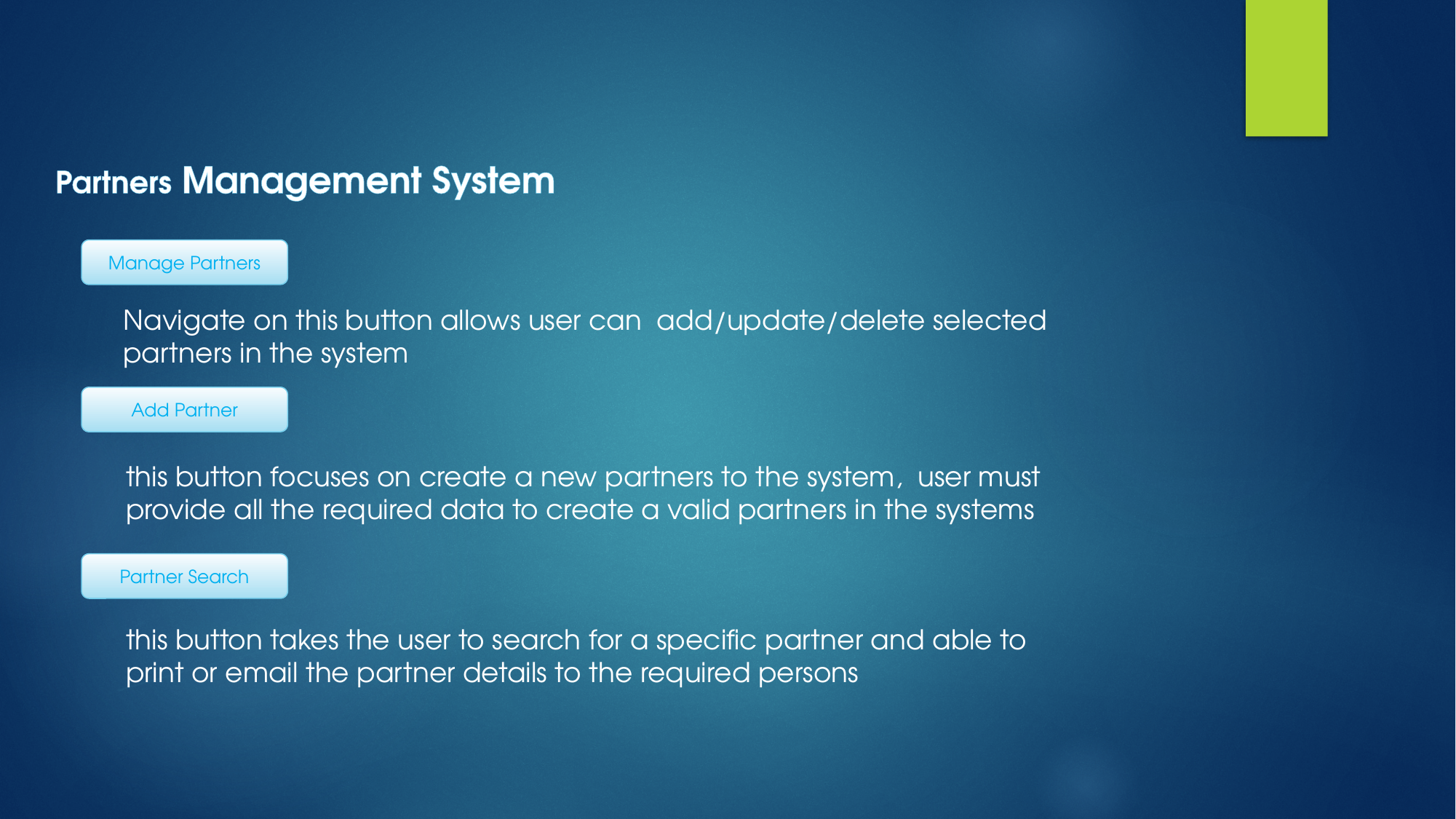

Partners Management System

Manage Partners
Navigate on this button allows user can  add/update/delete selected partners in the system
Add Partner
this button focuses on create a new partners to the system,  user must provide all the required data to create a valid partners in the systems
Partner Search
this button takes the user to search for a specific partner and able to print or email the partner details to the required persons